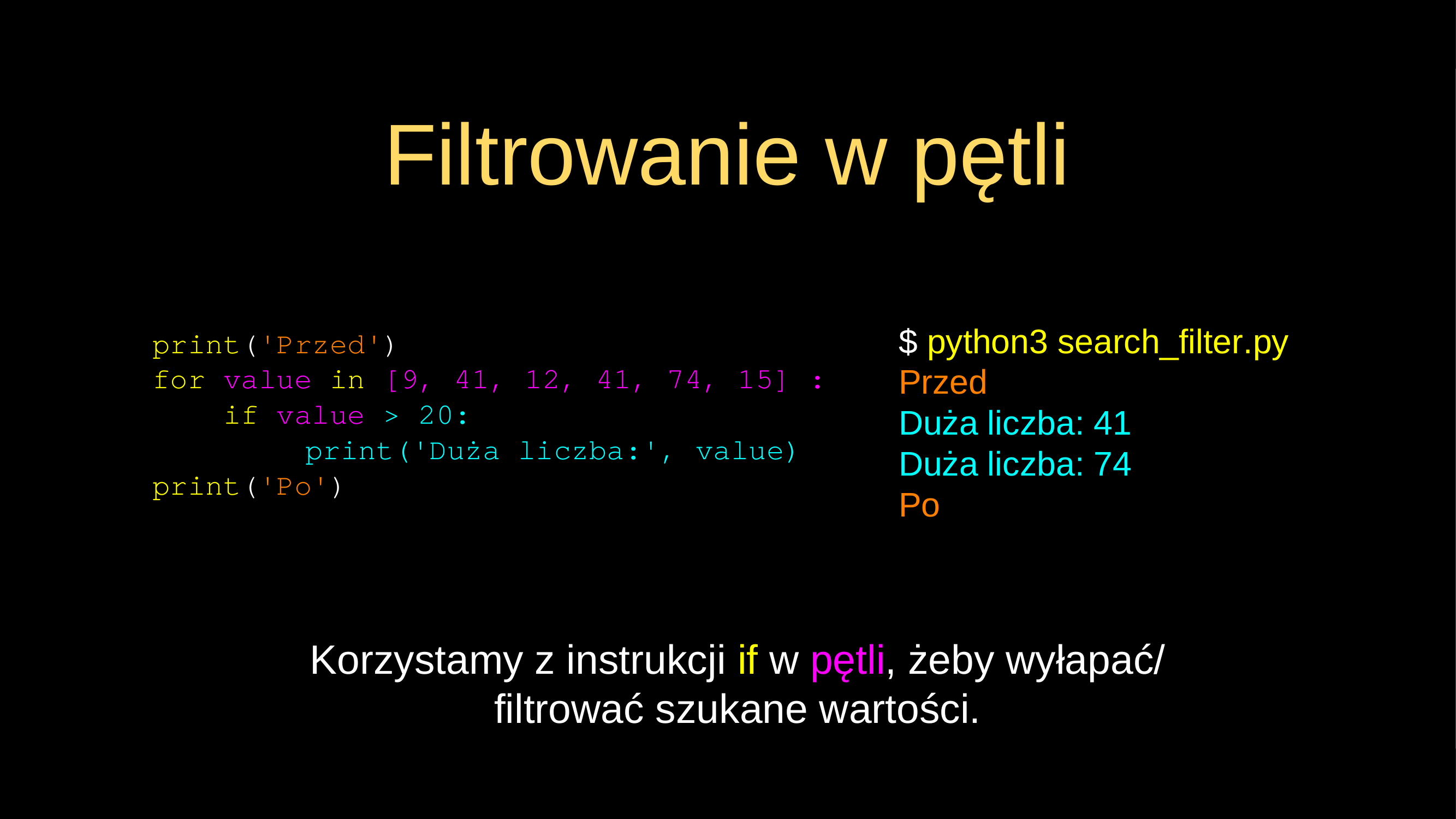

# Filtrowanie w pętli
print('Przed')
for value in [9, 41, 12, 41, 74, 15] :
    if value > 20:
 	    print('Duża liczba:', value)
print('Po')
$ python3 search_filter.py
Przed
Duża liczba: 41
Duża liczba: 74
Po
Korzystamy z instrukcji if w pętli, żeby wyłapać/ filtrować szukane wartości.